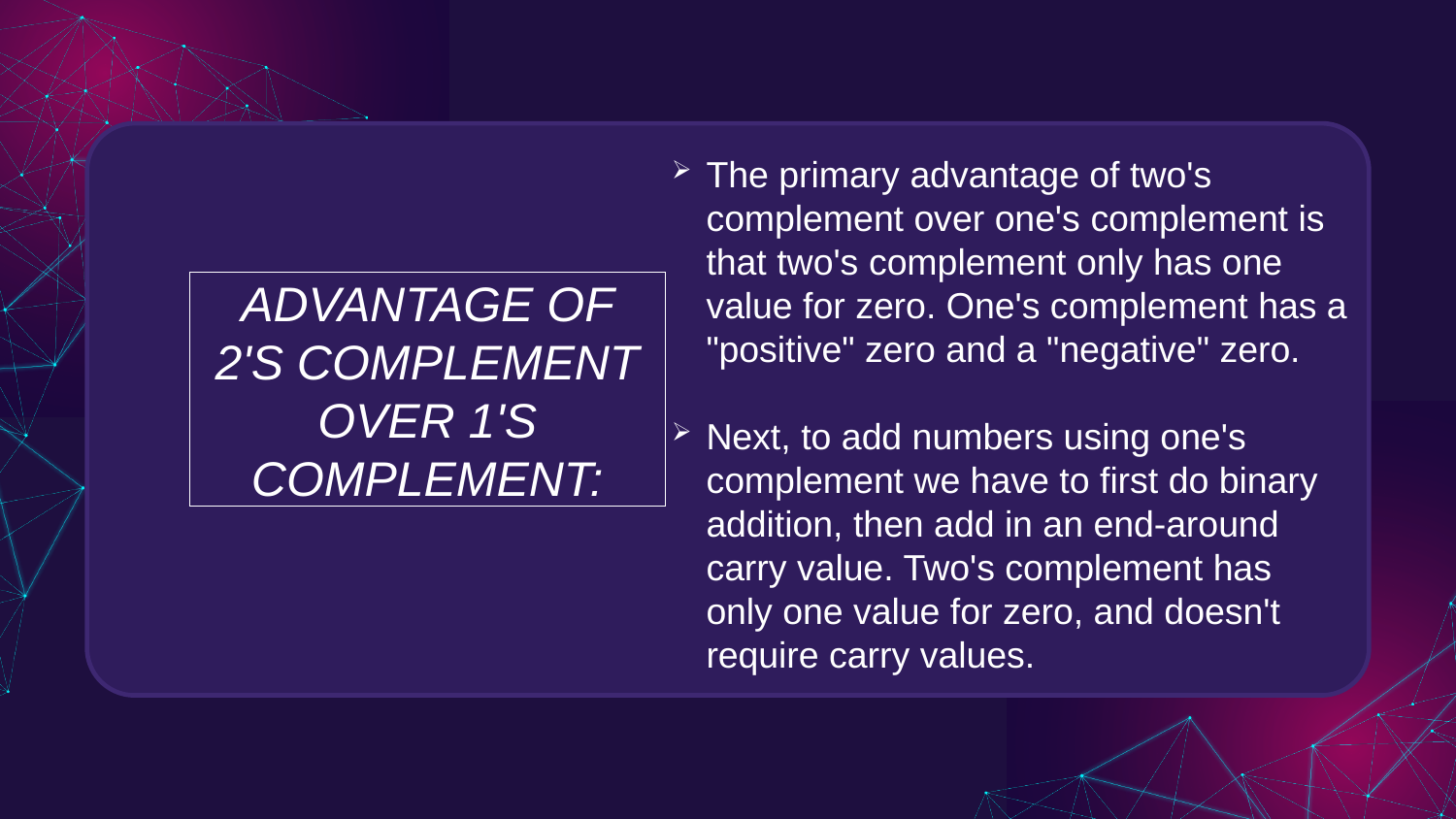

The primary advantage of two's complement over one's complement is that two's complement only has one value for zero. One's complement has a "positive" zero and a "negative" zero.

Next, to add numbers using one's complement we have to first do binary addition, then add in an end-around carry value. Two's complement has only one value for zero, and doesn't require carry values.

ADVANTAGE OF 2'S COMPLEMENT OVER 1'S COMPLEMENT: